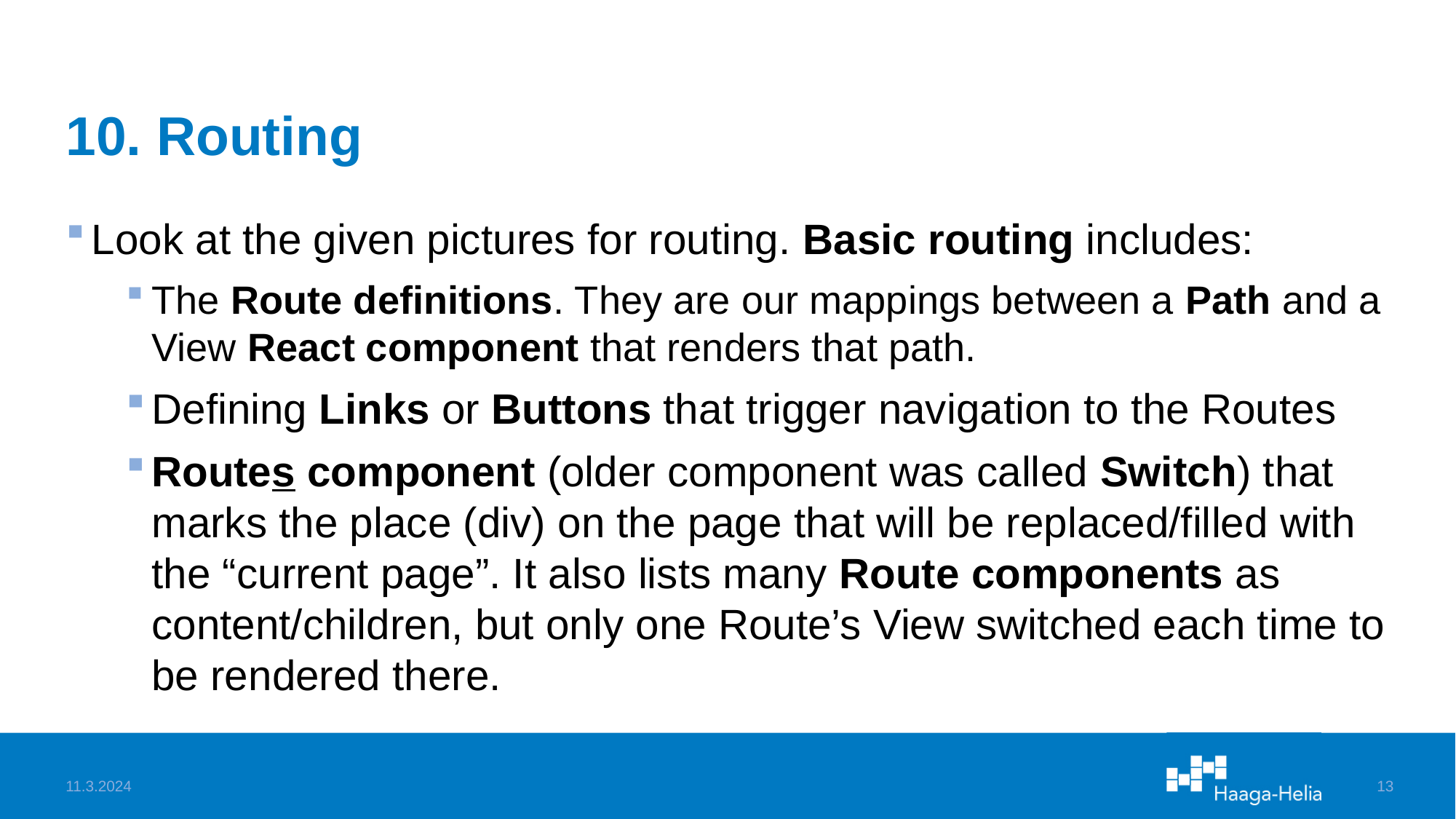

# 10. Routing
Look at the given pictures for routing. Basic routing includes:
The Route definitions. They are our mappings between a Path and a View React component that renders that path.
Defining Links or Buttons that trigger navigation to the Routes
Routes component (older component was called Switch) that marks the place (div) on the page that will be replaced/filled with the “current page”. It also lists many Route components as content/children, but only one Route’s View switched each time to be rendered there.

11.3.2024

13